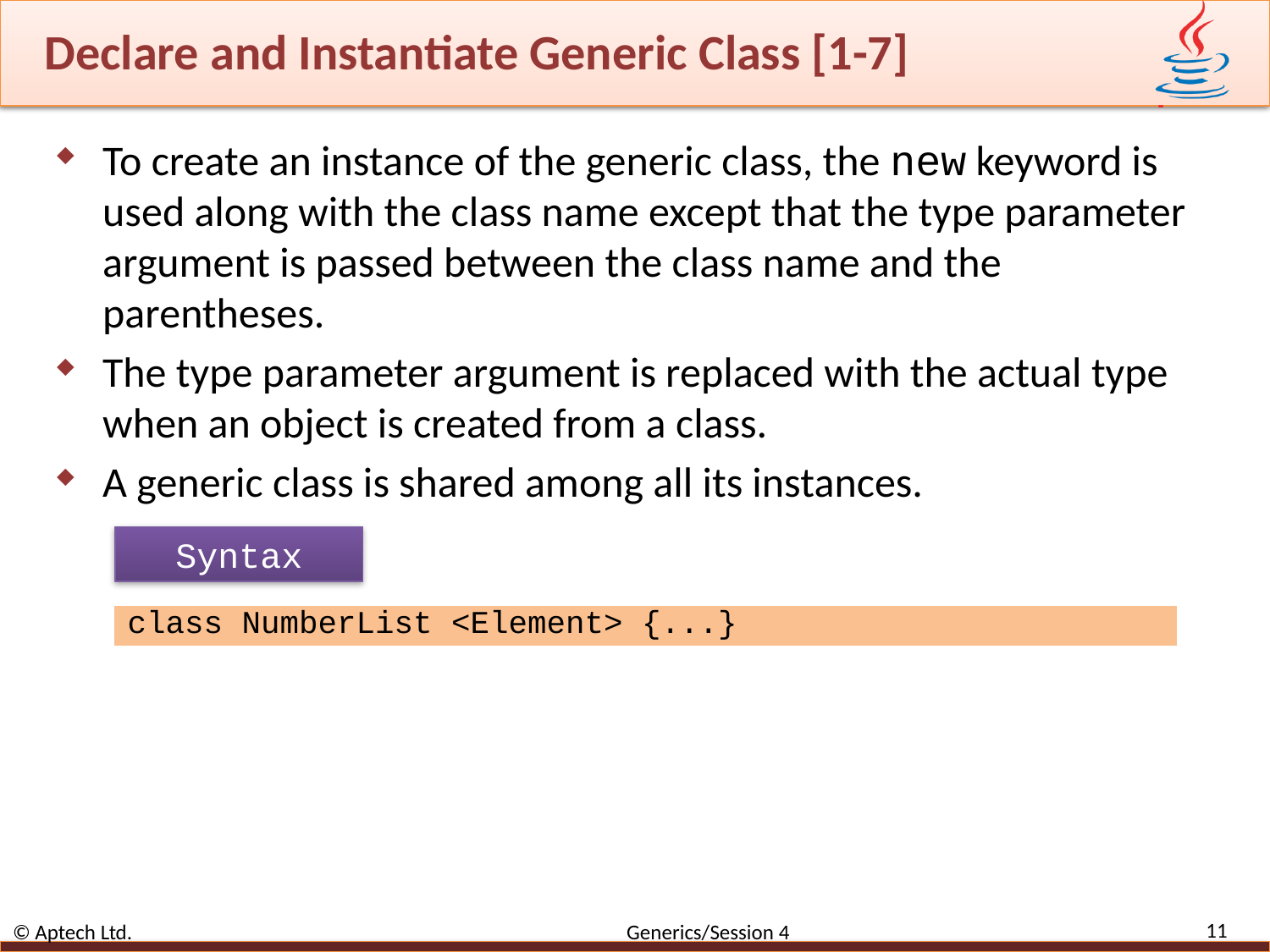

# Declare and Instantiate Generic Class [1-7]
To create an instance of the generic class, the new keyword is used along with the class name except that the type parameter argument is passed between the class name and the parentheses.
The type parameter argument is replaced with the actual type when an object is created from a class.
A generic class is shared among all its instances.
Syntax
class NumberList <Element> {...}
11
© Aptech Ltd.                                                                                                      Generics/Session 4